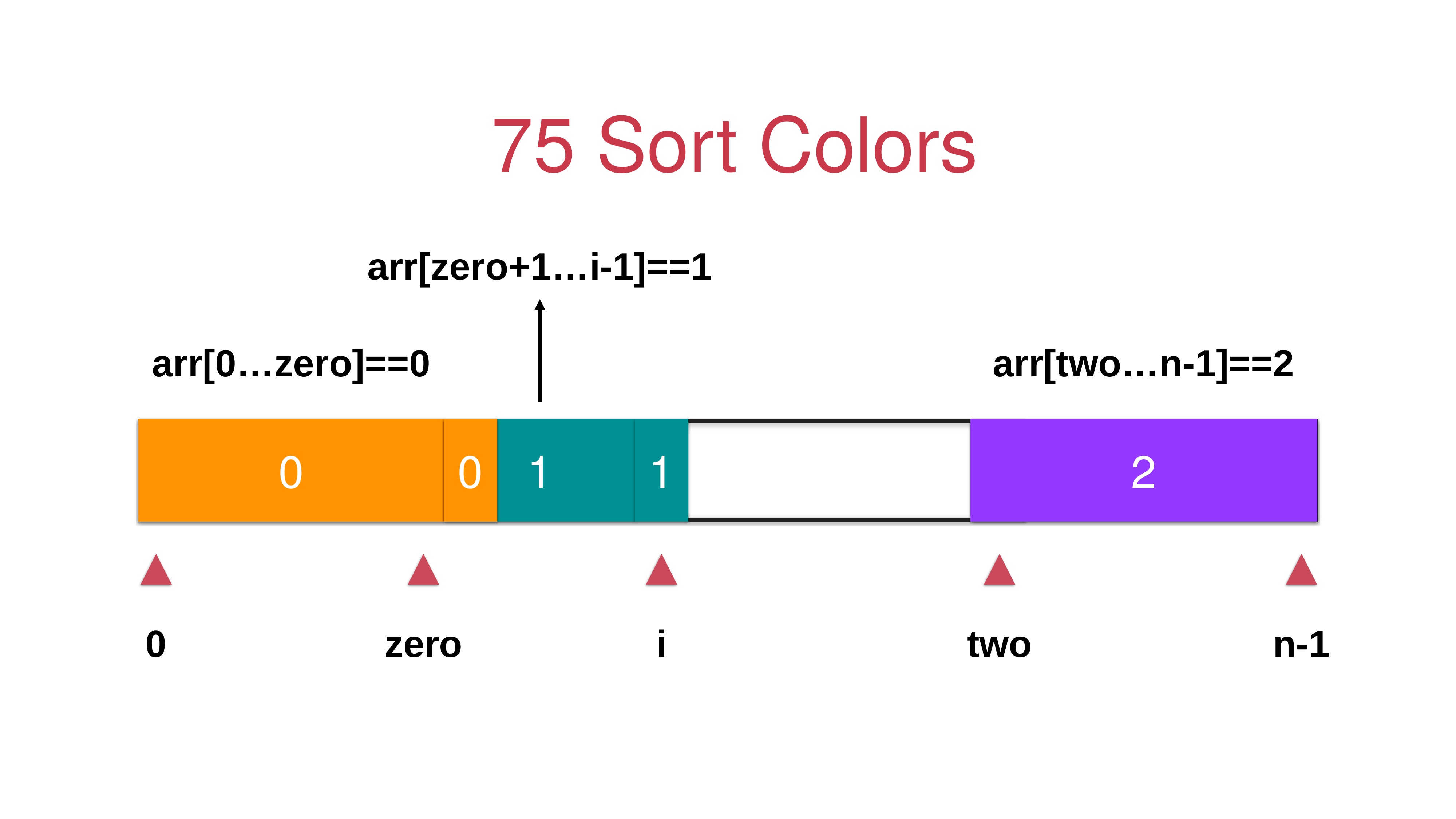

# 75 Sort Colors
arr[zero+1…i-1]==1

arr[0…zero]==0
arr[two…n-1]==2

0
0
1
1
2
2

0

zero

i

two

n-1